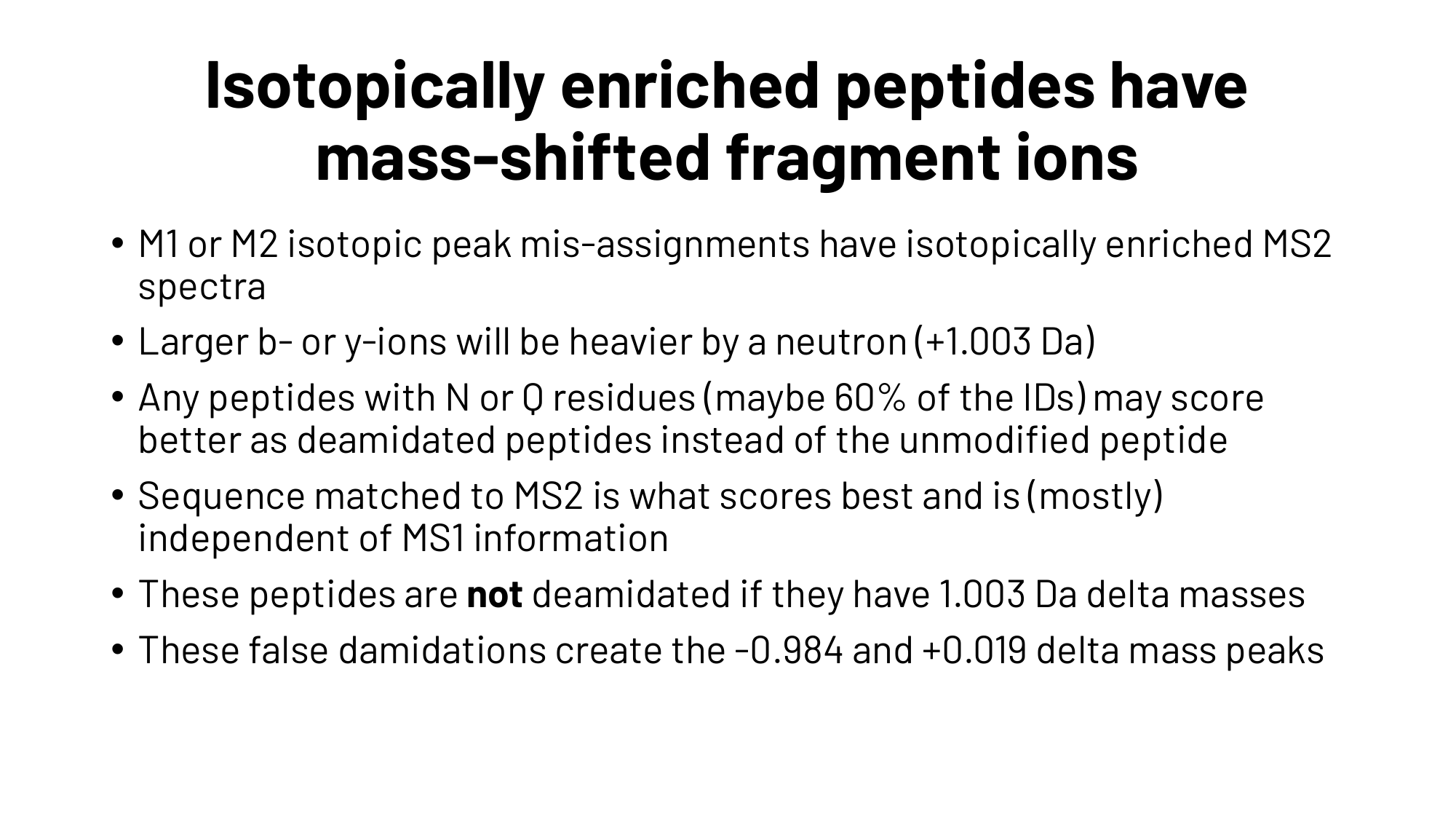

# Isotopically enriched peptides have mass-shifted fragment ions
M1 or M2 isotopic peak mis-assignments have isotopically enriched MS2 spectra
Larger b- or y-ions will be heavier by a neutron (+1.003 Da)
Any peptides with N or Q residues (maybe 60% of the IDs) may score better as deamidated peptides instead of the unmodified peptide
Sequence matched to MS2 is what scores best and is (mostly) independent of MS1 information
These peptides are not deamidated if they have 1.003 Da delta masses
These false damidations create the -0.984 and +0.019 delta mass peaks